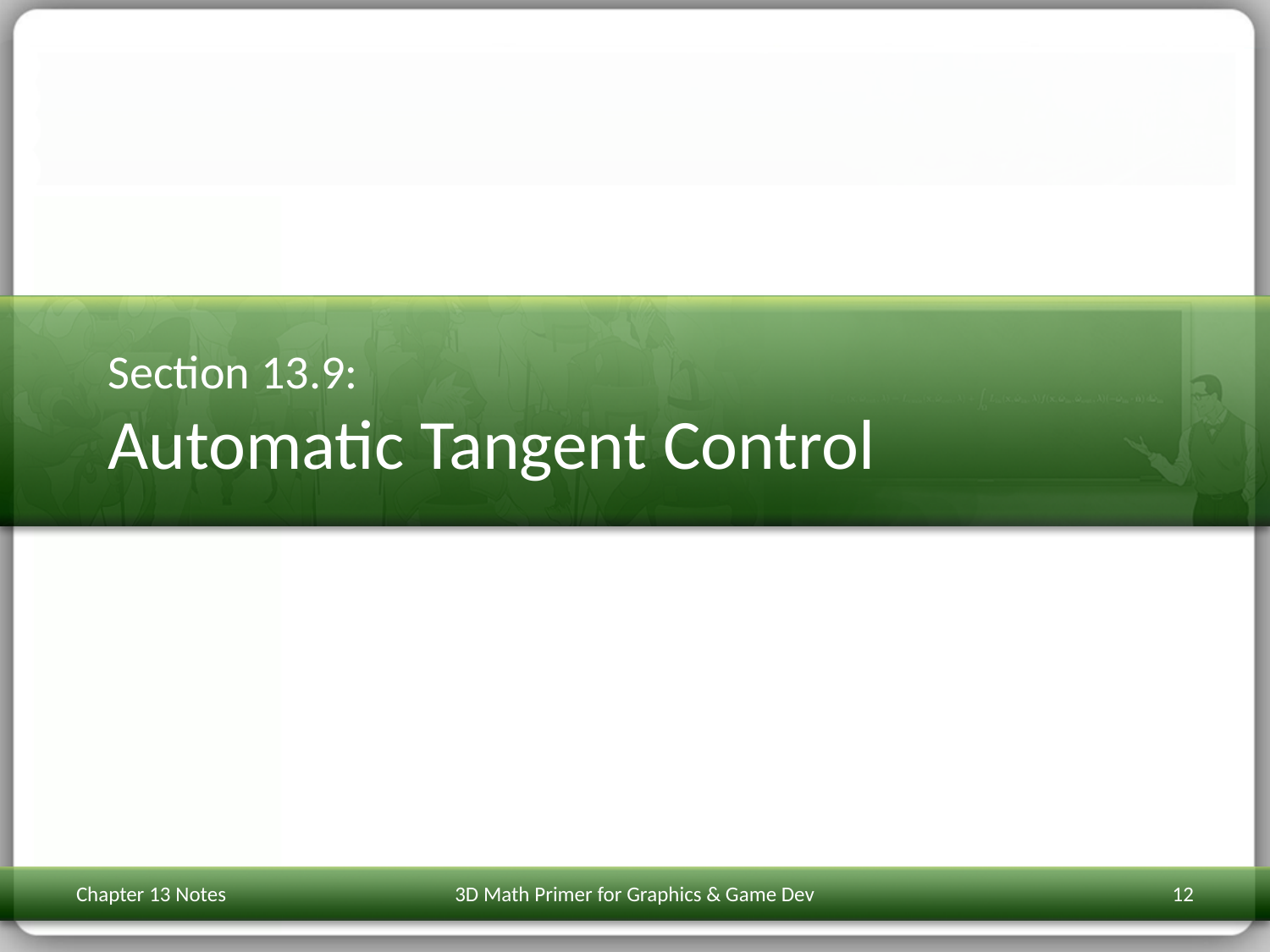

# Section 13.9: Automatic Tangent Control
Chapter 13 Notes
3D Math Primer for Graphics & Game Dev
12